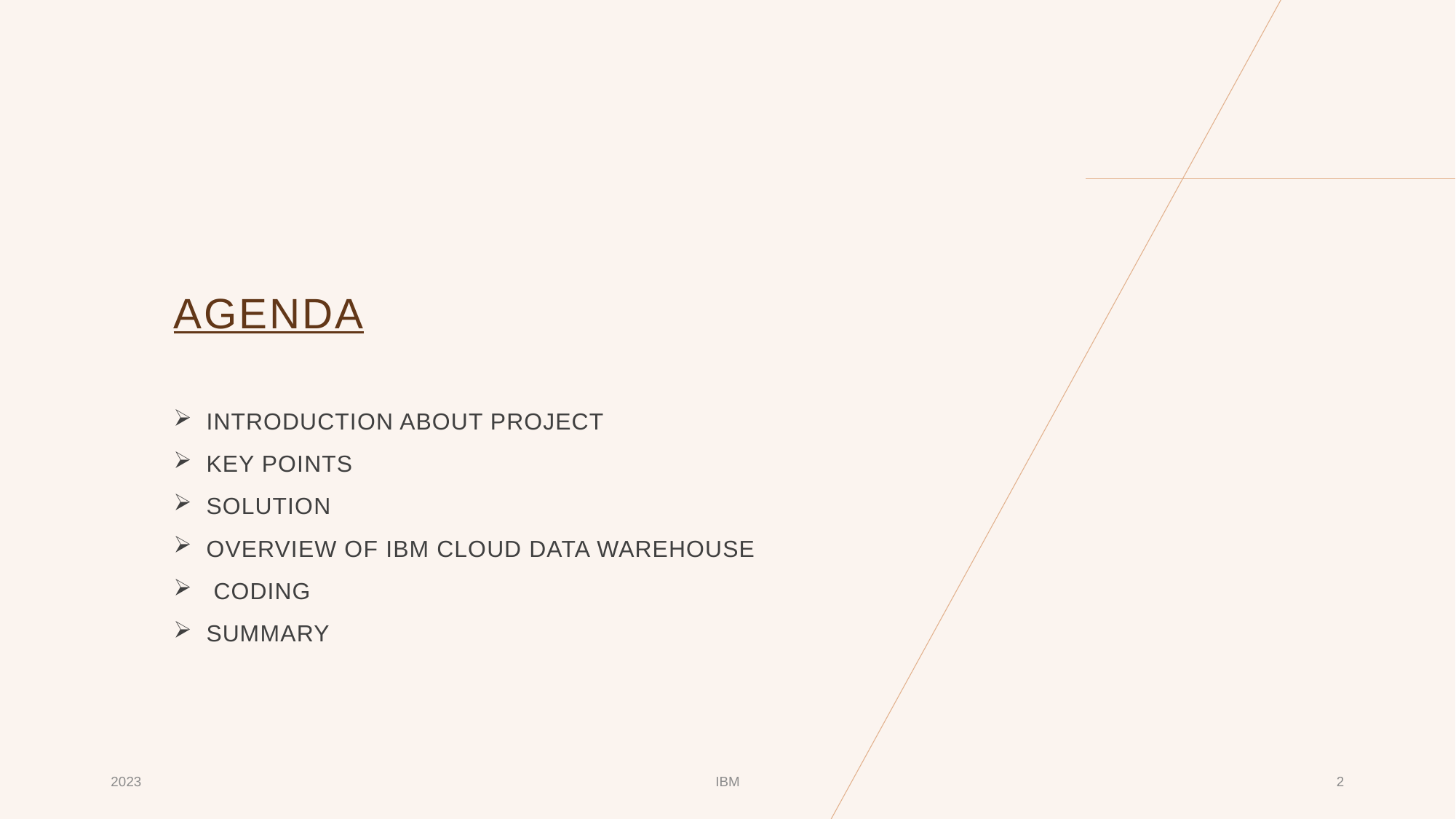

# AGENDA
INTRODUCTION ABOUT PROJECT
KEY POINTS
SOLUTION
OVERVIEW OF IBM CLOUD DATA WAREHOUSE
 CODING
SUMMARY

2023
IBM
2